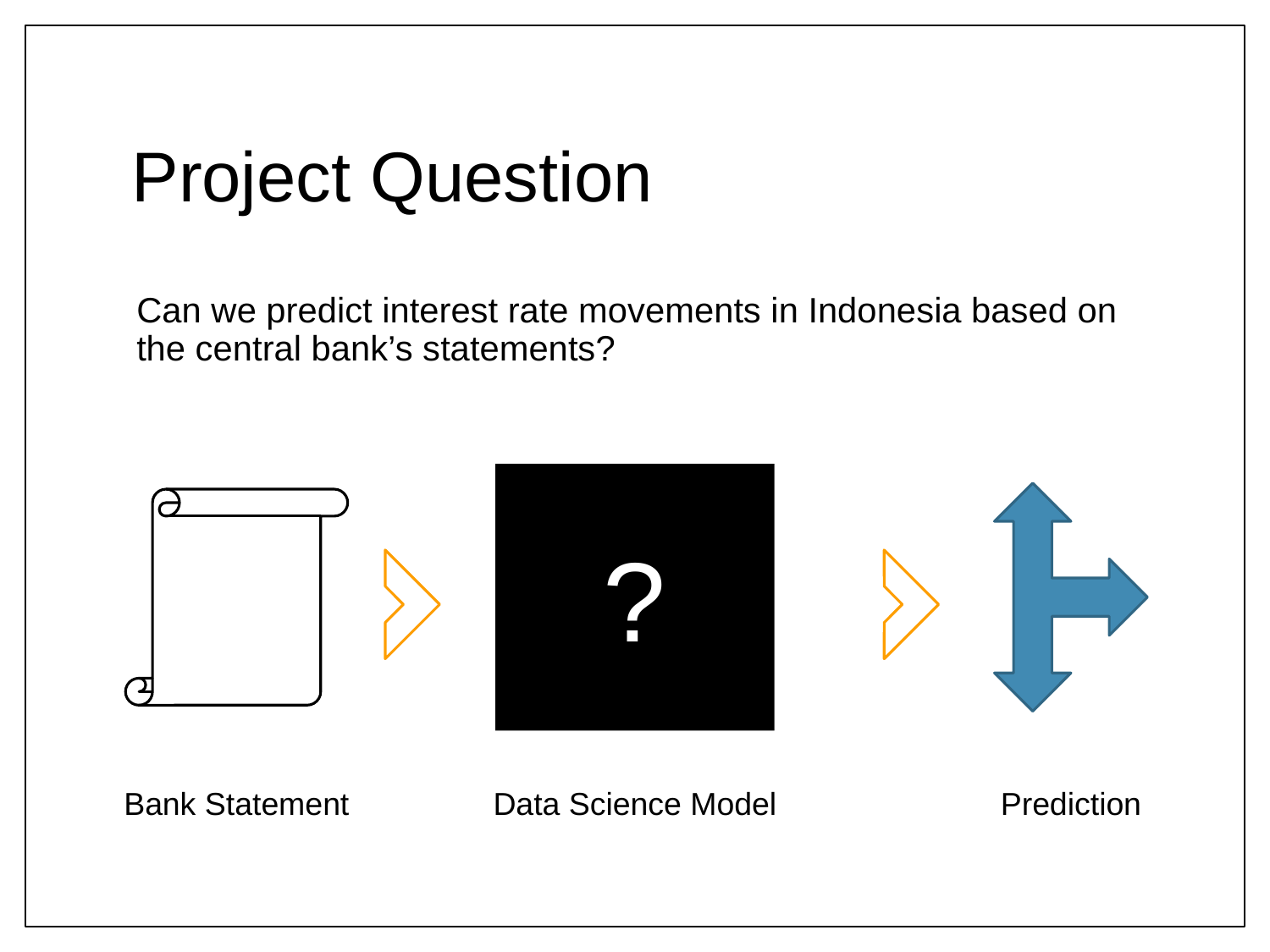

# Project Question
Can we predict interest rate movements in Indonesia based on the central bank’s statements?

?

Bank Statement
Data Science Model
Prediction